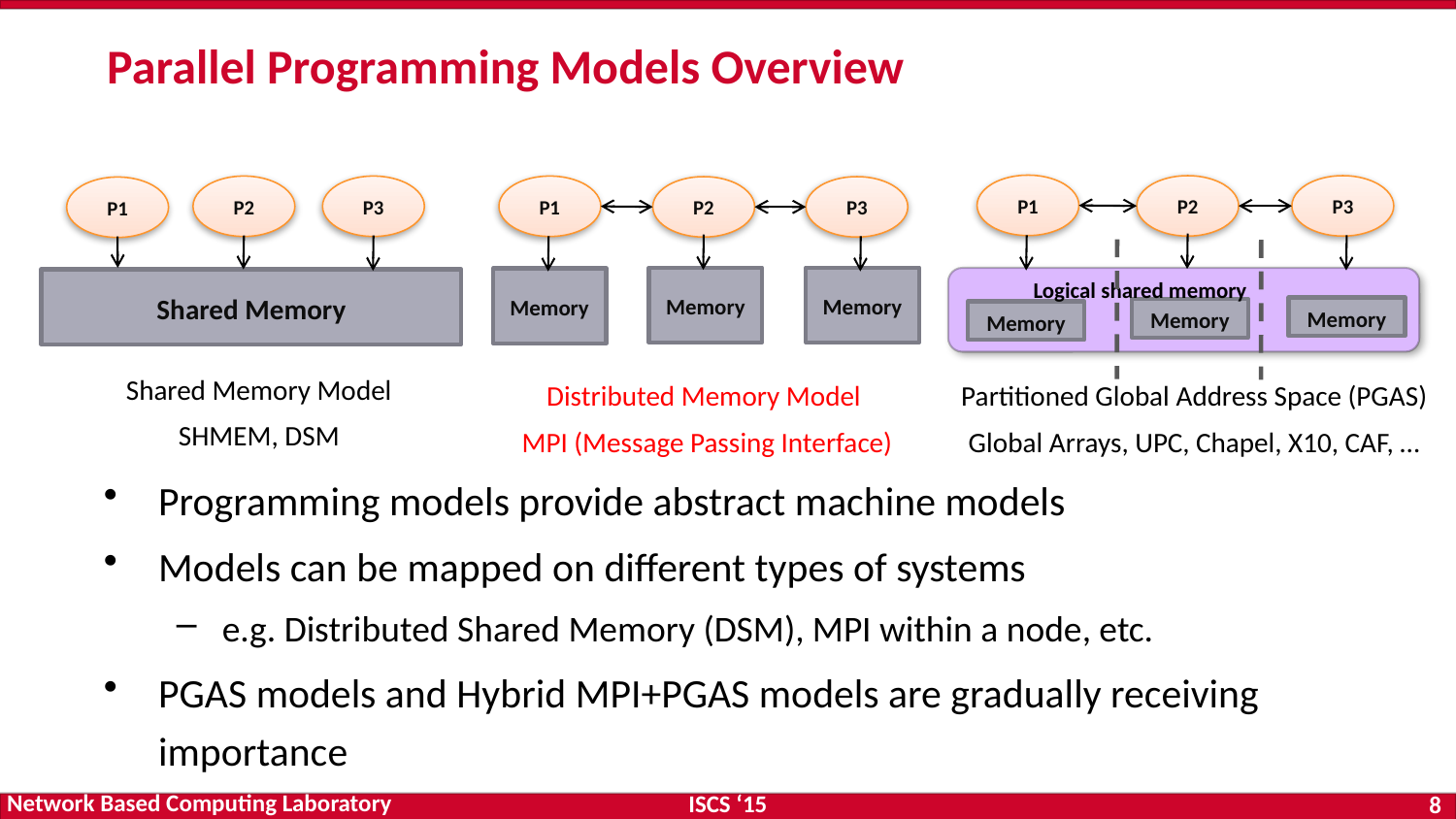

# Parallel Programming Models Overview
P1
P2
P3
P2
P3
P1
P2
P3
P1
Logical shared memory
Memory
Memory

Memory
Shared Memory
Memory
Memory
Memory
Shared Memory Model
SHMEM, DSM
Distributed Memory Model
MPI (Message Passing Interface)
Partitioned Global Address Space (PGAS)
Global Arrays, UPC, Chapel, X10, CAF, …
Programming models provide abstract machine models
Models can be mapped on different types of systems
e.g. Distributed Shared Memory (DSM), MPI within a node, etc.
PGAS models and Hybrid MPI+PGAS models are gradually receiving importance